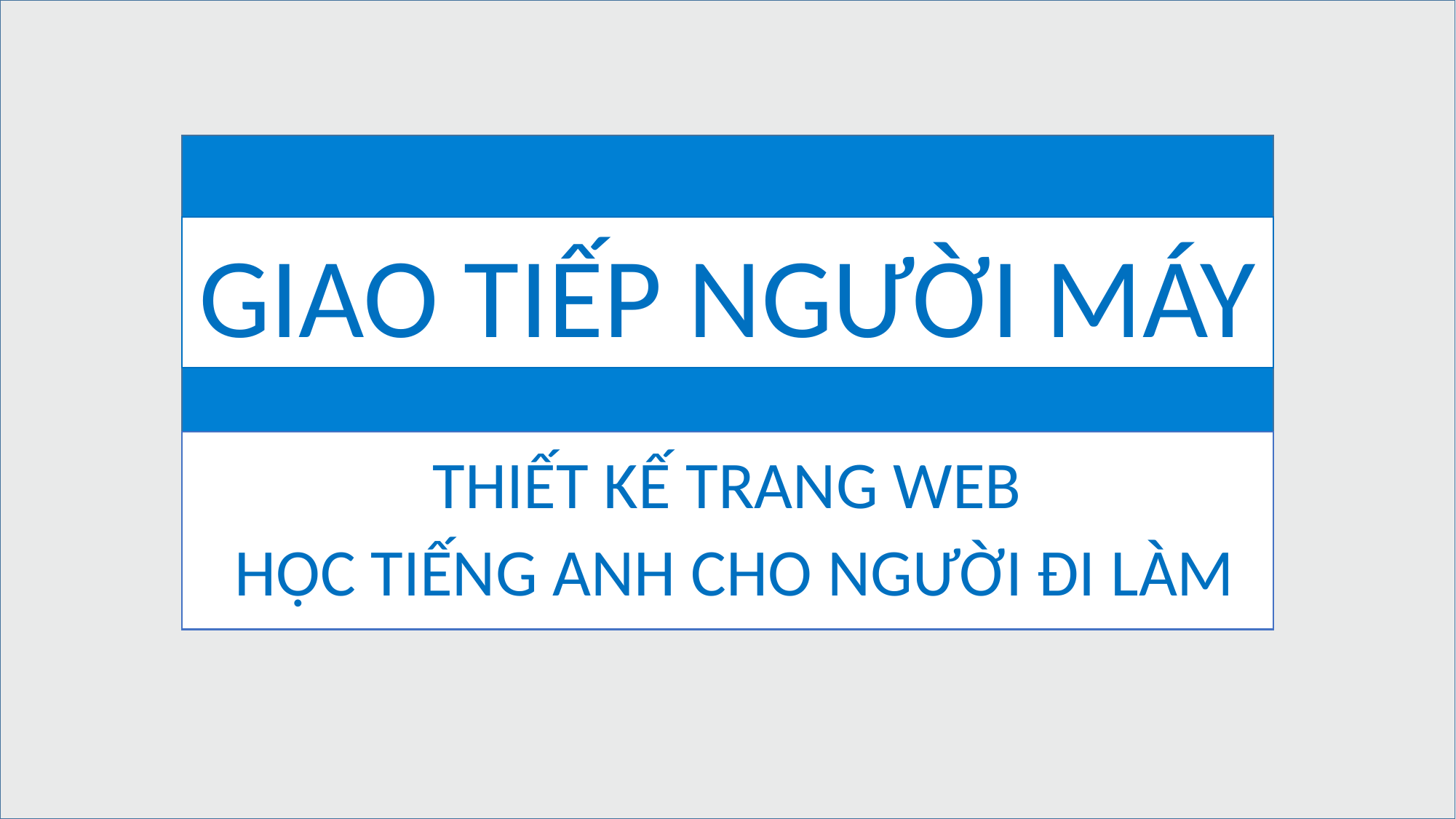

# GIAO TIẾP NGƯỜI MÁY
THIẾT KẾ TRANG WEB
 HỌC TIẾNG ANH CHO NGƯỜI ĐI LÀM